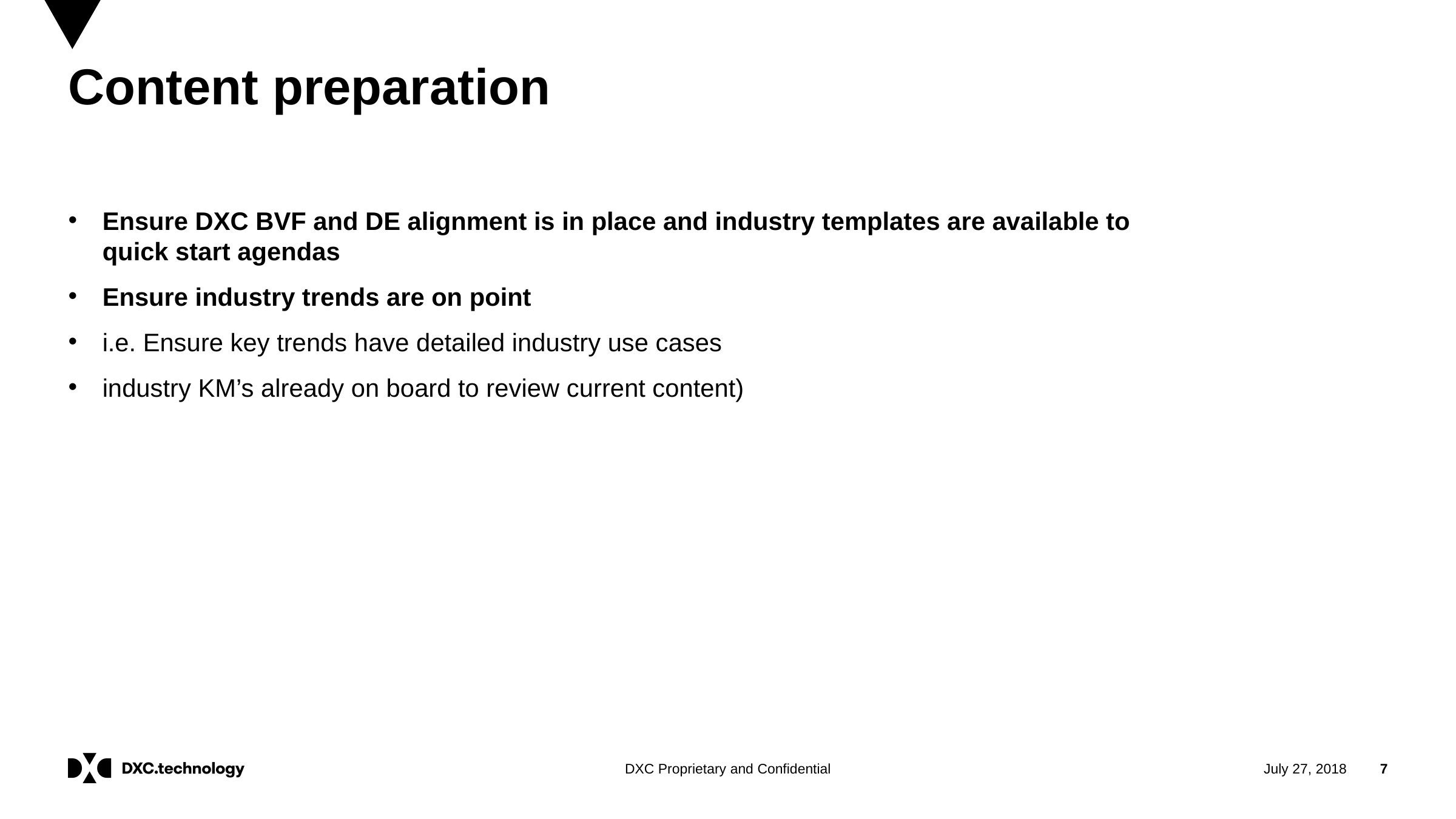

# Content preparation
Ensure DXC BVF and DE alignment is in place and industry templates are available to quick start agendas
Ensure industry trends are on point
i.e. Ensure key trends have detailed industry use cases
industry KM’s already on board to review current content)